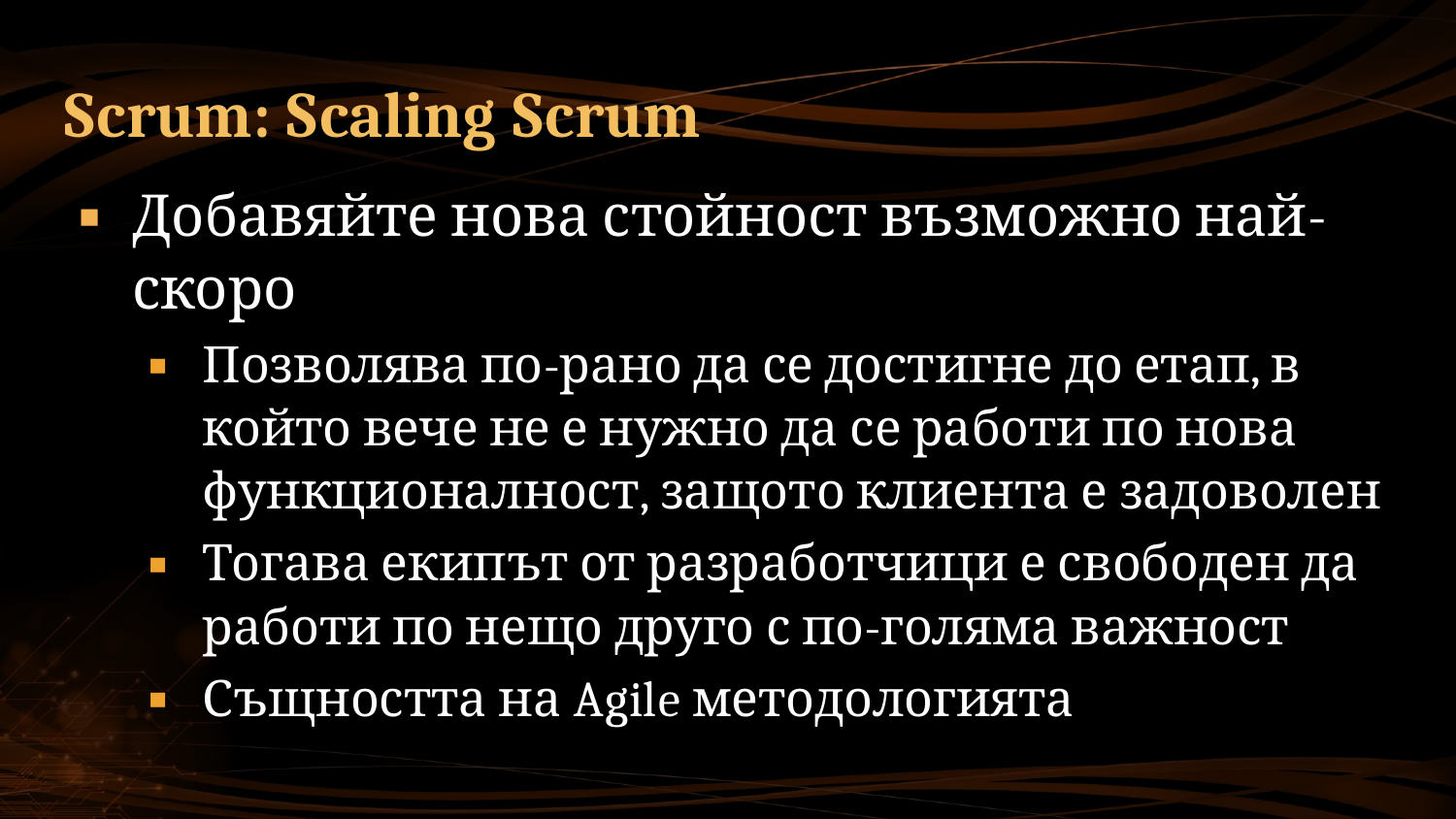

# Scrum: Scaling Scrum
Добавяйте нова стойност възможно най-скоро
Позволява по-рано да се достигне до етап, в който вече не е нужно да се работи по нова функционалност, защото клиента е задоволен
Тогава екипът от разработчици е свободен да работи по нещо друго с по-голяма важност
Същността на Agile методологията